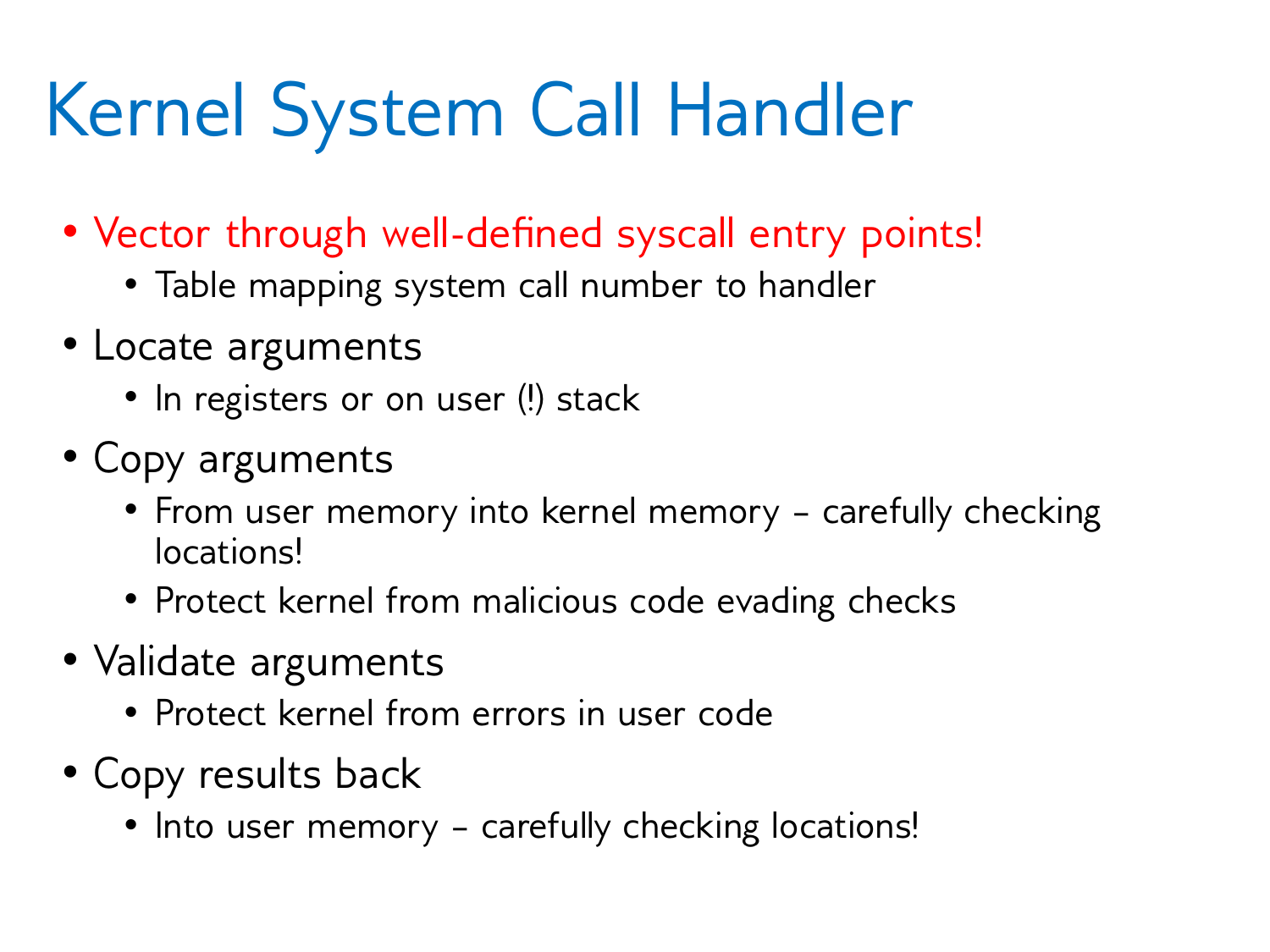

# Kernel System Call Handler
Vector through well-defined syscall entry points!
Table mapping system call number to handler
Locate arguments
In registers or on user (!) stack
Copy arguments
From user memory into kernel memory – carefully checking locations!
Protect kernel from malicious code evading checks
Validate arguments
Protect kernel from errors in user code
Copy results back
Into user memory – carefully checking locations!